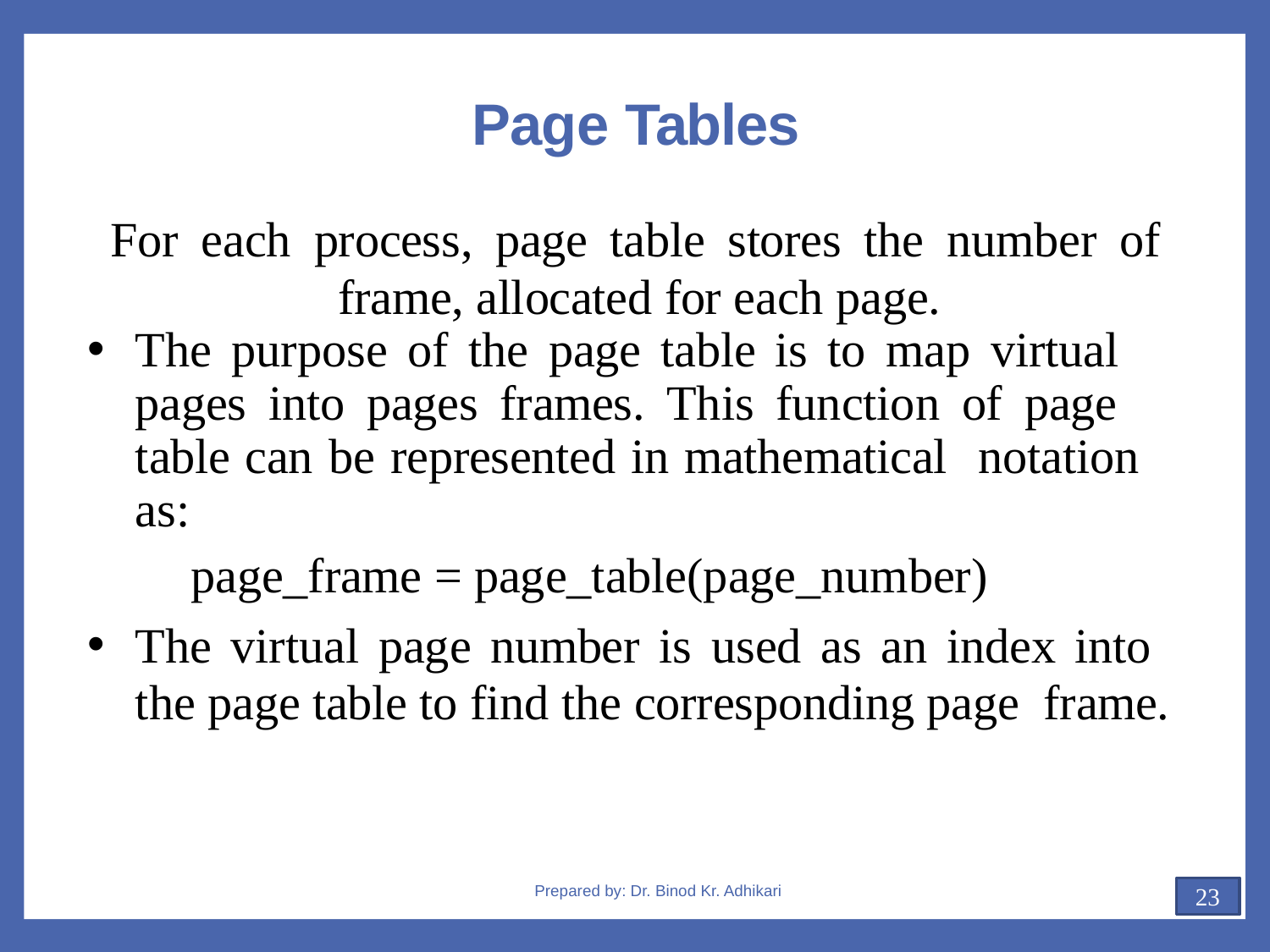

# Page Tables
For each process, page table stores the number of  frame, allocated for each page.
The purpose of the page table is to map virtual  pages into pages frames. This function of page  table can be represented in mathematical  notation as:
page_frame = page_table(page_number)
The virtual page number is used as an index into  the page table to find the corresponding page  frame.
Prepared by: Dr. Binod Kr. Adhikari